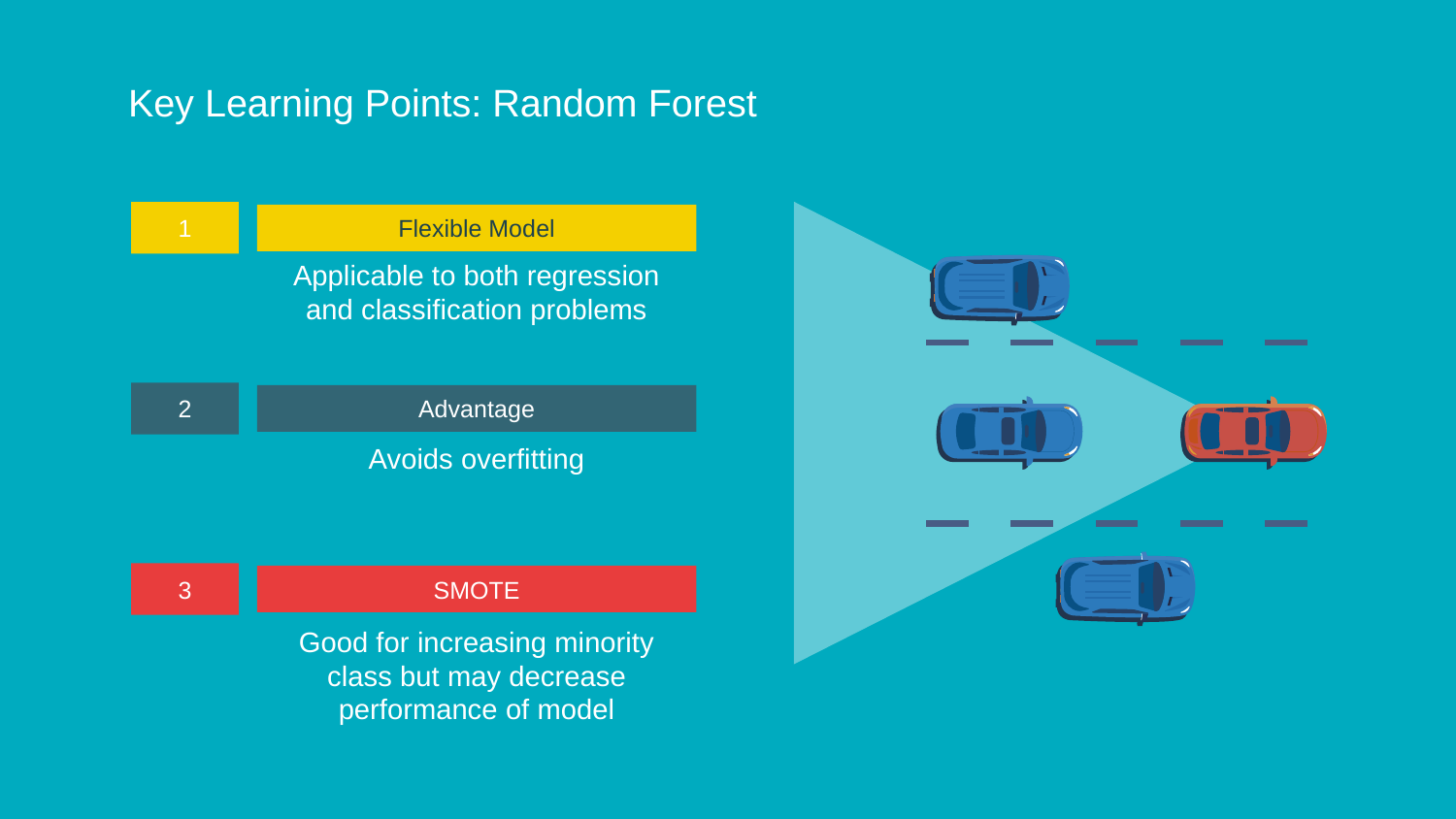

# Key Learning Points: Random Forest

1
Flexible Model
Applicable to both regression and classification problems
2
Advantage
Avoids overfitting
3
SMOTE
Good for increasing minority class but may decrease performance of model